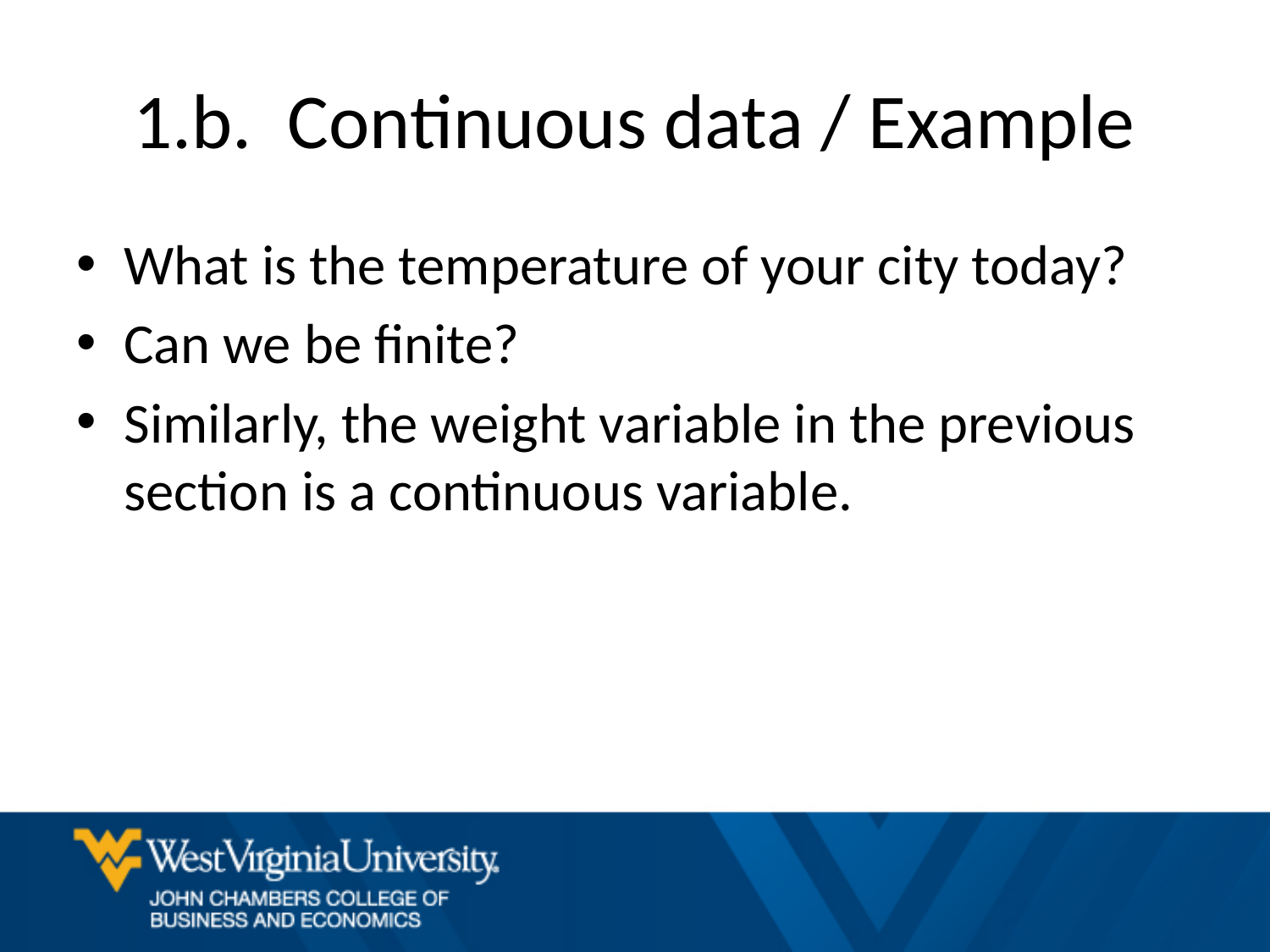

# 1.b.  Continuous data / Example
What is the temperature of your city today?
Can we be finite?
Similarly, the weight variable in the previous section is a continuous variable.